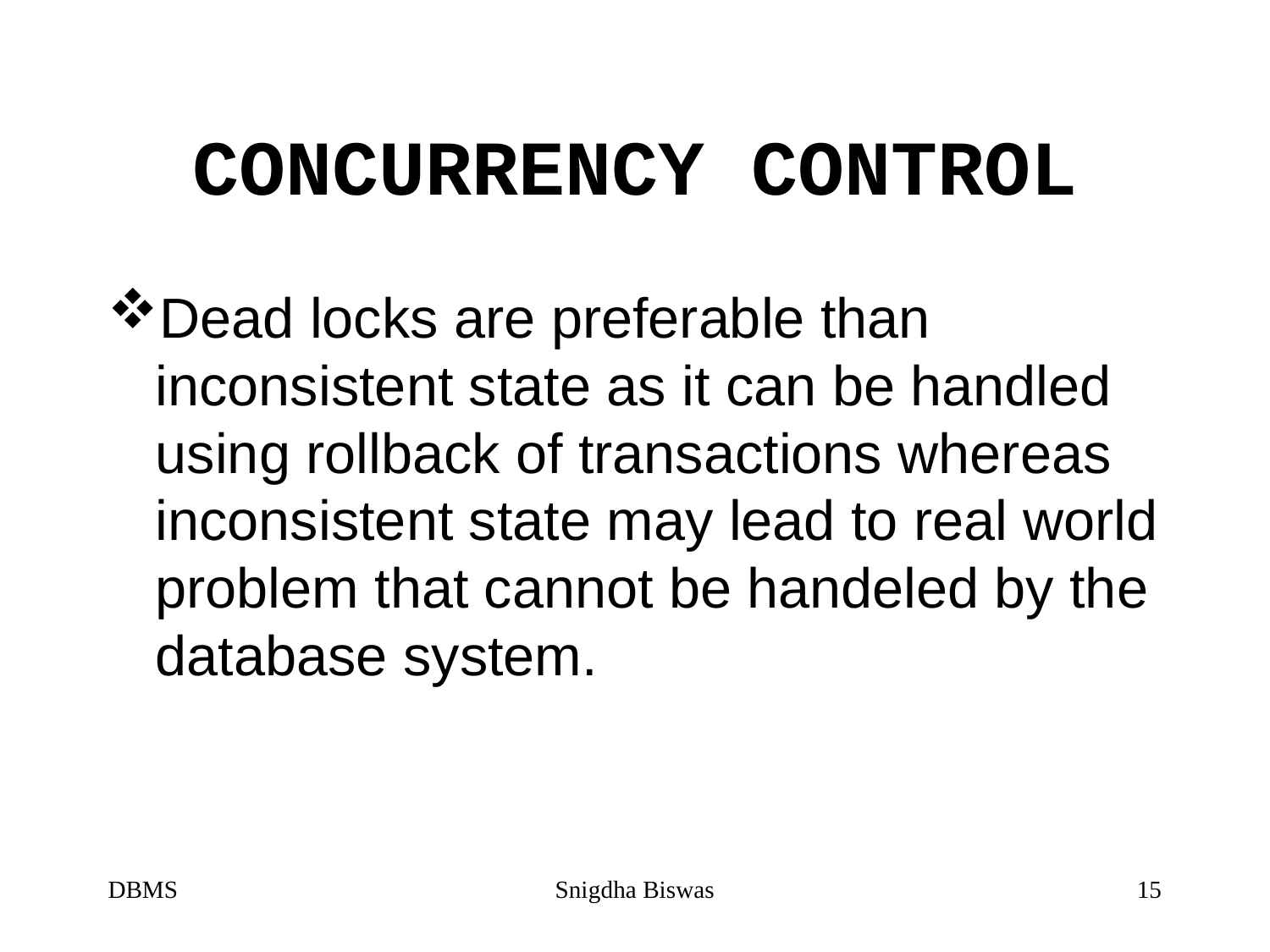

# CONCURRENCY CONTROL
Dead locks are preferable than inconsistent state as it can be handled using rollback of transactions whereas inconsistent state may lead to real world problem that cannot be handeled by the database system.
DBMS
Snigdha Biswas
15